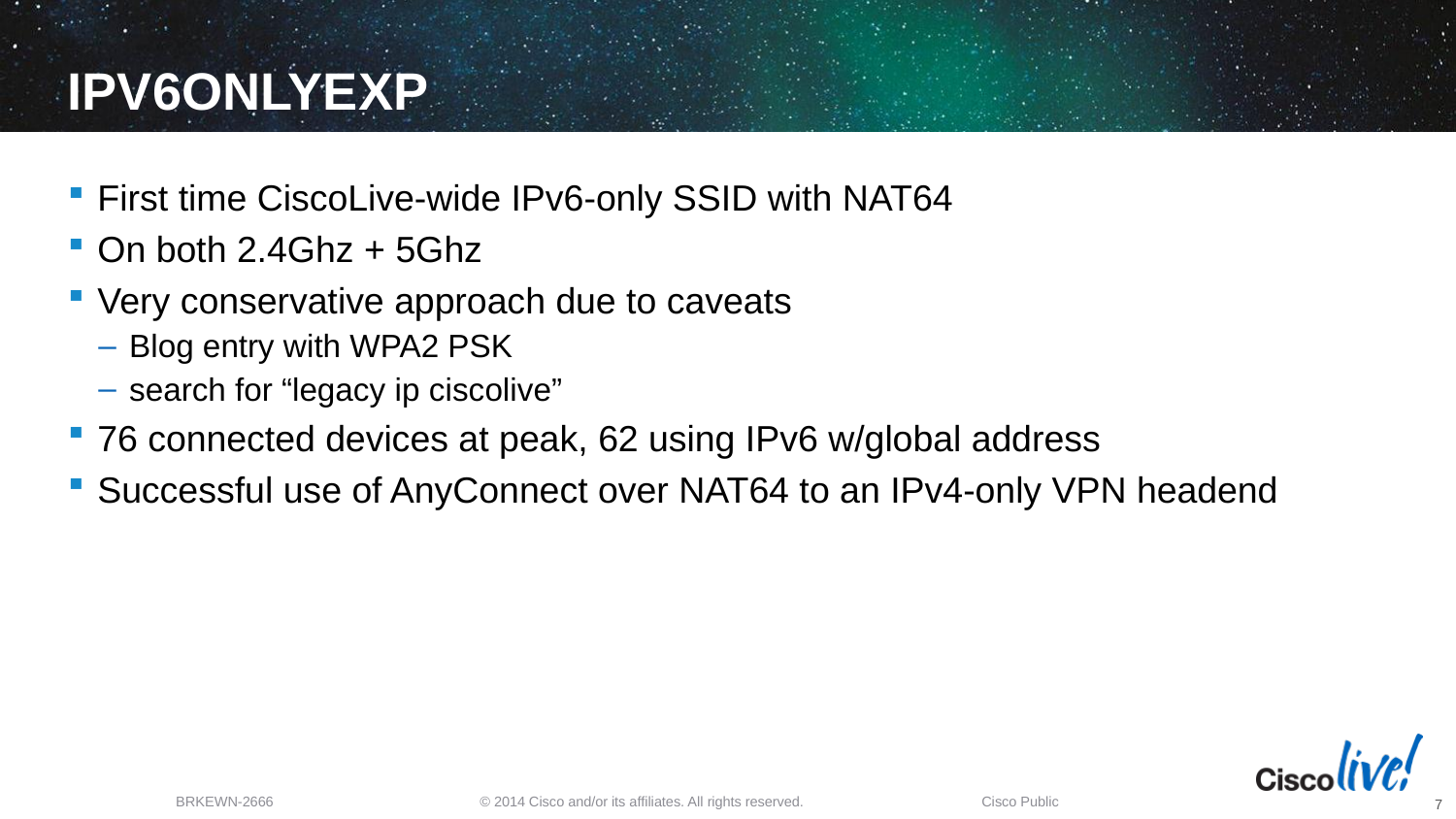

# IPV6ONLYEXP
First time CiscoLive-wide IPv6-only SSID with NAT64
On both 2.4Ghz + 5Ghz
Very conservative approach due to caveats
Blog entry with WPA2 PSK
search for “legacy ip ciscolive”
76 connected devices at peak, 62 using IPv6 w/global address
Successful use of AnyConnect over NAT64 to an IPv4-only VPN headend
7